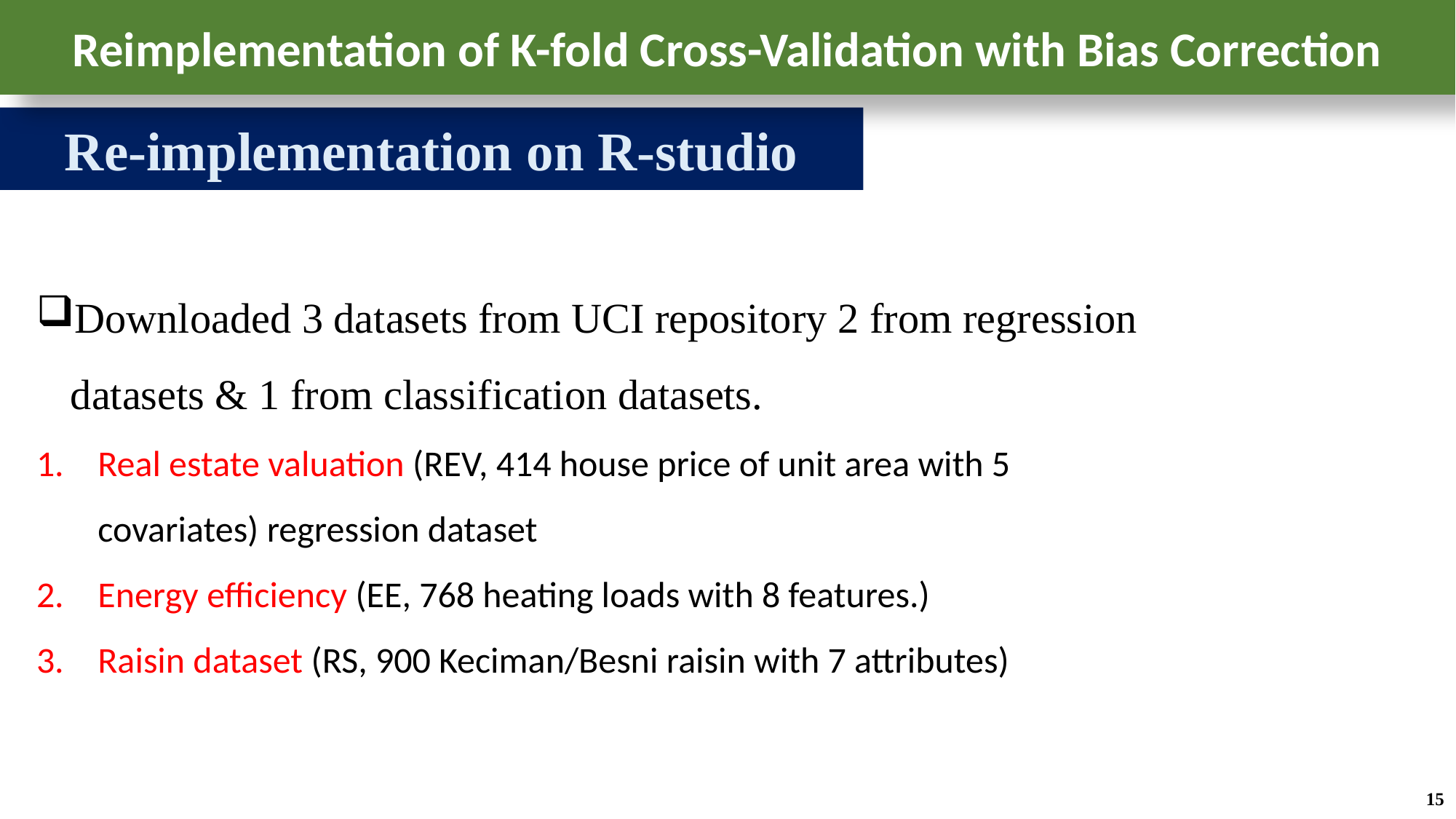

Reimplementation of K-fold Cross-Validation with Bias Correction
Re-implementation on R-studio
Downloaded 3 datasets from UCI repository 2 from regression datasets & 1 from classification datasets.
Real estate valuation (REV, 414 house price of unit area with 5 covariates) regression dataset
Energy efficiency (EE, 768 heating loads with 8 features.)
Raisin dataset (RS, 900 Keciman/Besni raisin with 7 attributes)

15